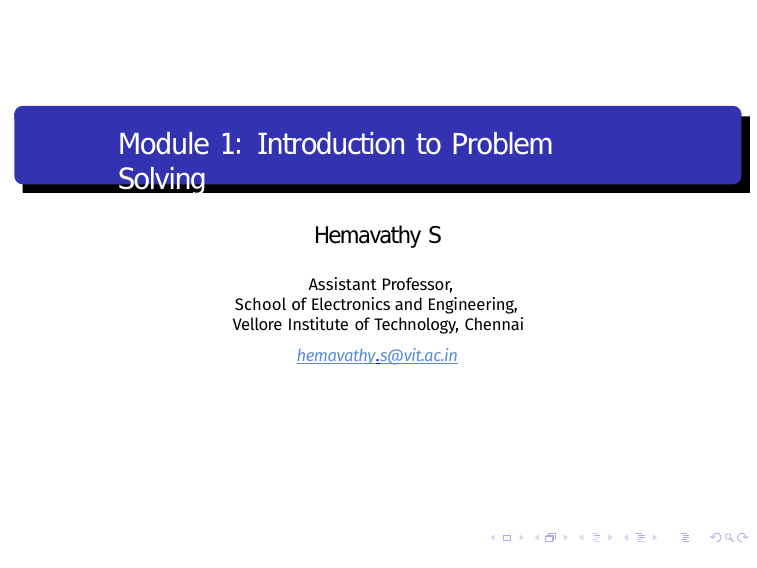

# Module 1: Introduction to Problem Solving
Hemavathy S

Assistant Professor,
School of Electronics and Engineering,  Vellore Institute of Technology, Chennai
hemavathy.s@vit.ac.in

Hemavathy S
Pre-programming Phase
July 26, 2024
1 / 63